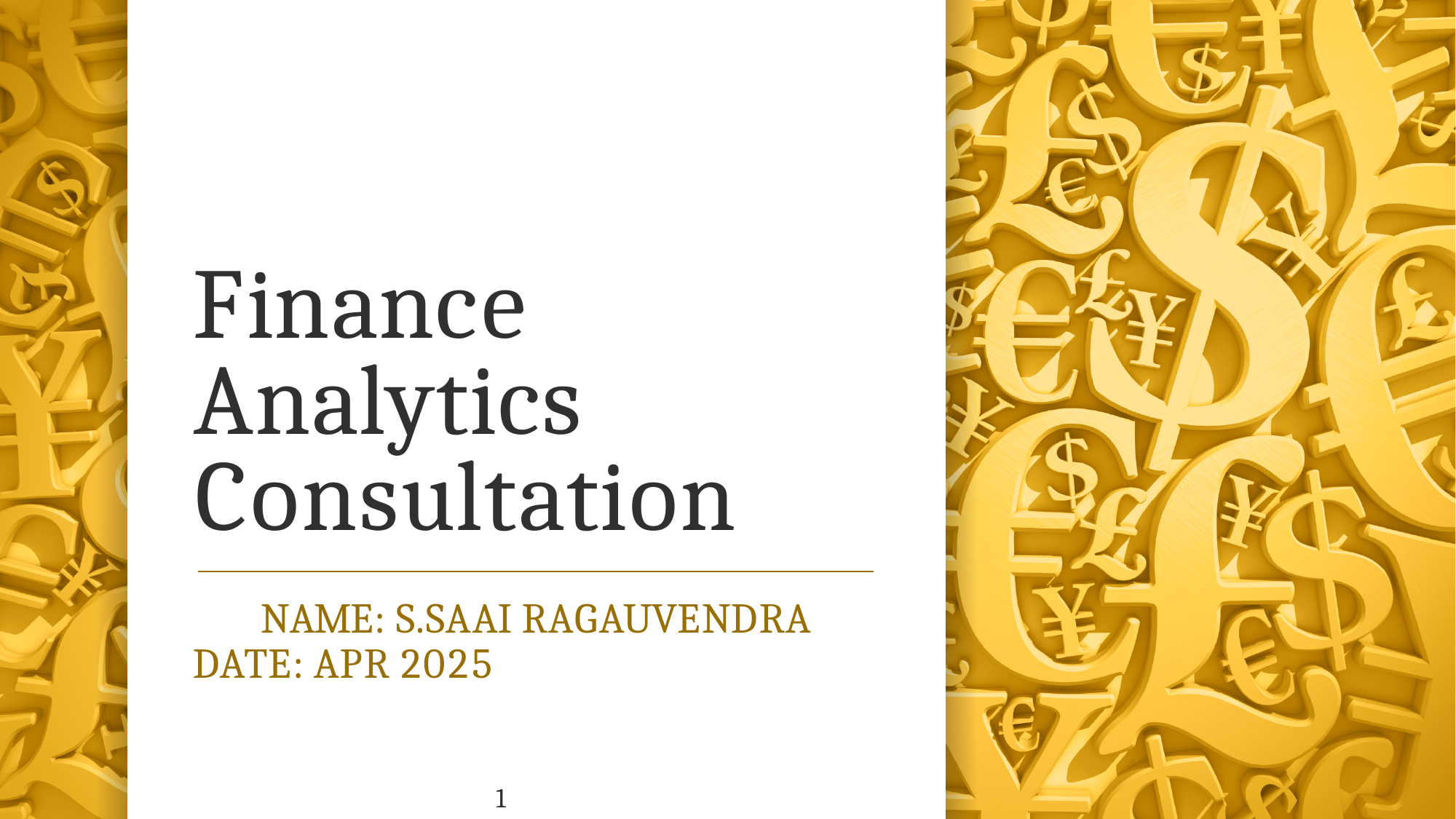

# Finance Analytics Consultation
NAME: S.SAAI RAGAUVENDRA
DATE: APR 2025
1